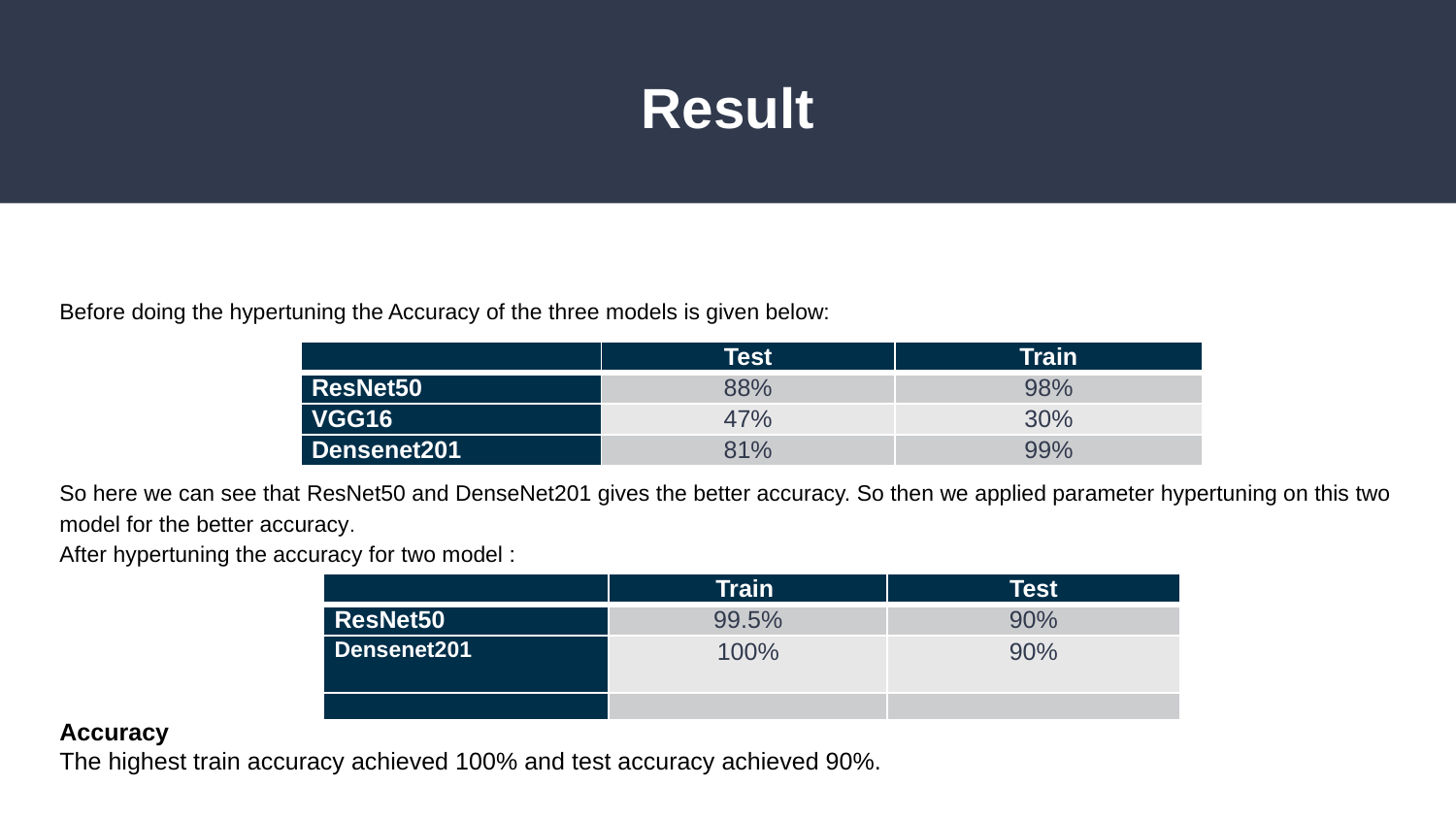

# Result

Before doing the hypertuning the Accuracy of the three models is given below:

So here we can see that ResNet50 and DenseNet201 gives the better accuracy. So then we applied parameter hypertuning on this two model for the better accuracy.
After hypertuning the accuracy for two model :

Accuracy
The highest train accuracy achieved 100% and test accuracy achieved 90%.

|  | Test | Train |
| --- | --- | --- |
| ResNet50 | 88% | 98% |
| VGG16 | 47% | 30% |
| Densenet201 | 81% | 99% |
|  | Train | Test |
| --- | --- | --- |
| ResNet50 | 99.5% | 90% |
| Densenet201 | 100% | 90% |
|  |  |  |